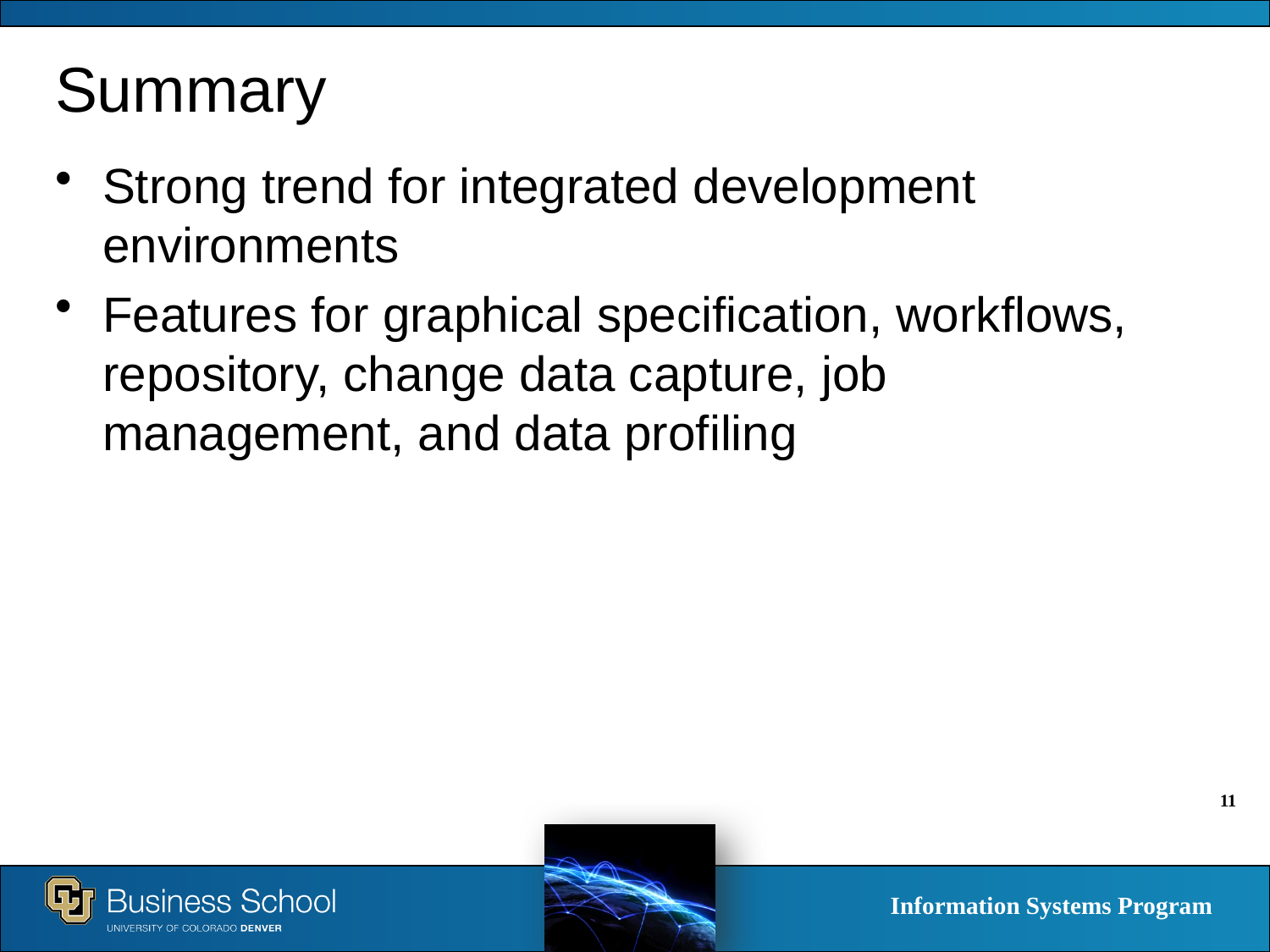

# Summary
Strong trend for integrated development environments
Features for graphical specification, workflows, repository, change data capture, job management, and data profiling